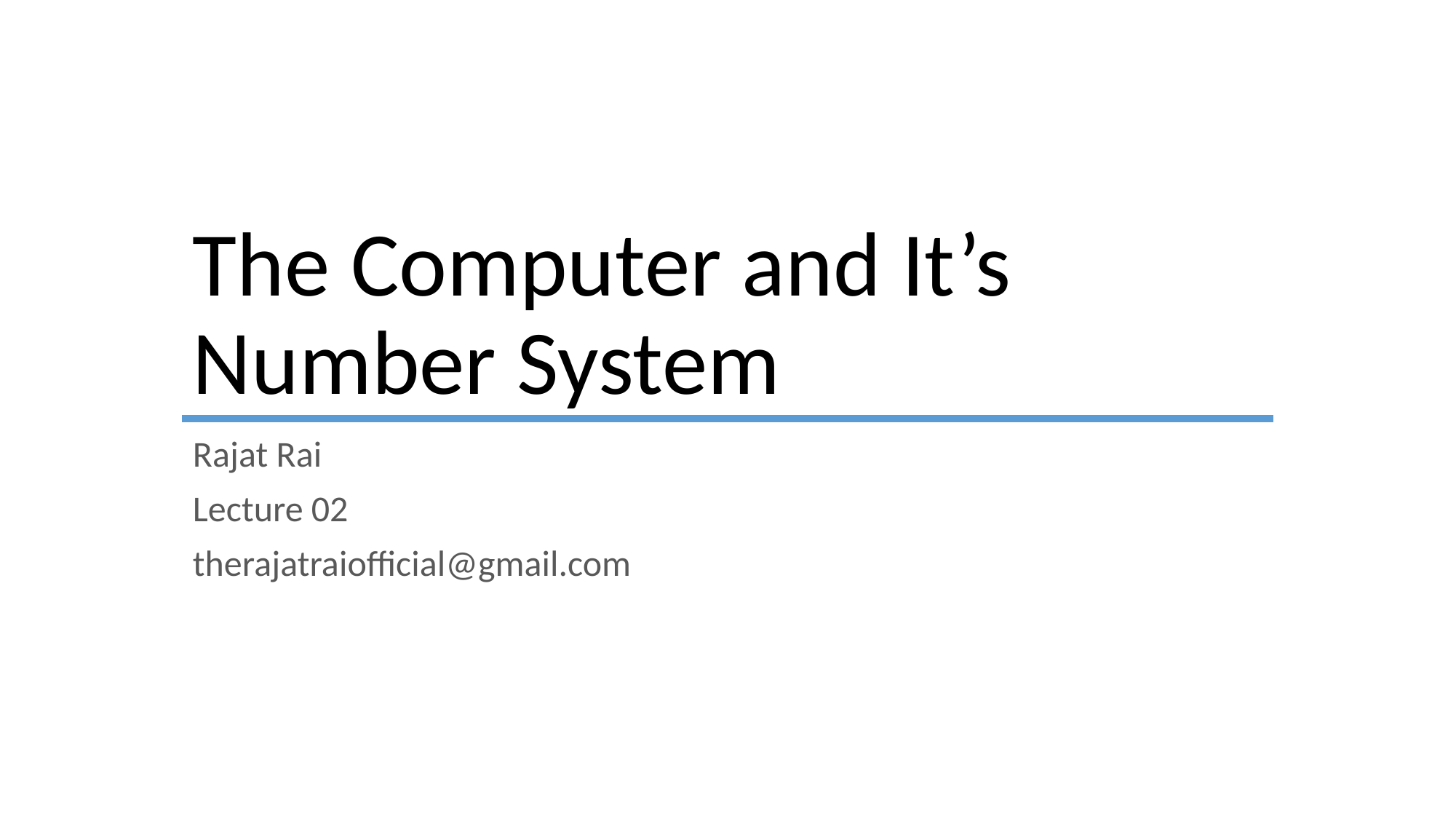

# The Computer and It’s Number System
Rajat Rai
Lecture 02
therajatraiofficial@gmail.com